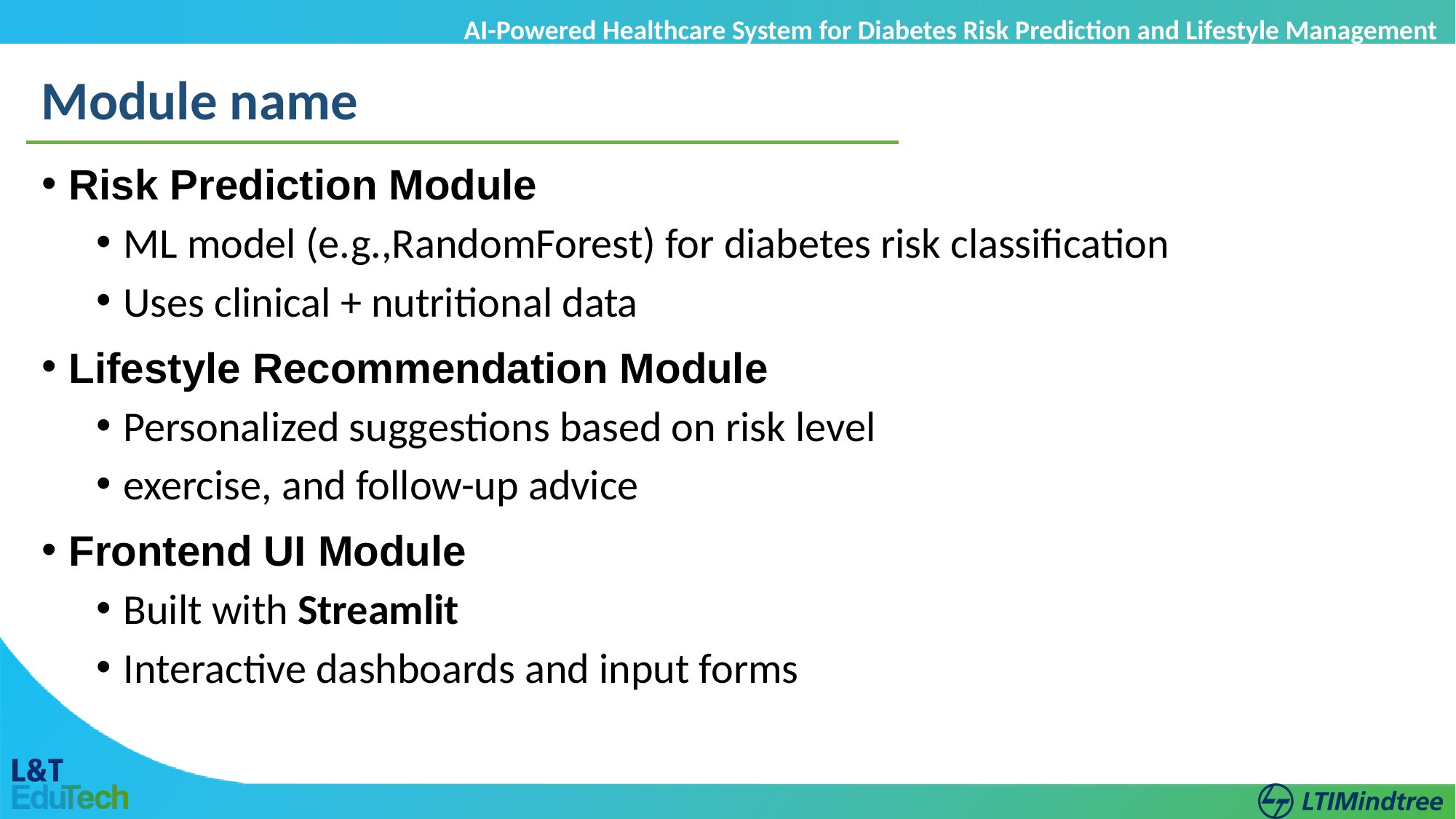

AI-Powered Healthcare System for Diabetes Risk Prediction and Lifestyle Management

Module name
Risk Prediction Module
ML model (e.g.,RandomForest) for diabetes risk classification
Uses clinical + nutritional data
Lifestyle Recommendation Module
Personalized suggestions based on risk level
exercise, and follow-up advice
Frontend UI Module
Built with Streamlit
Interactive dashboards and input forms